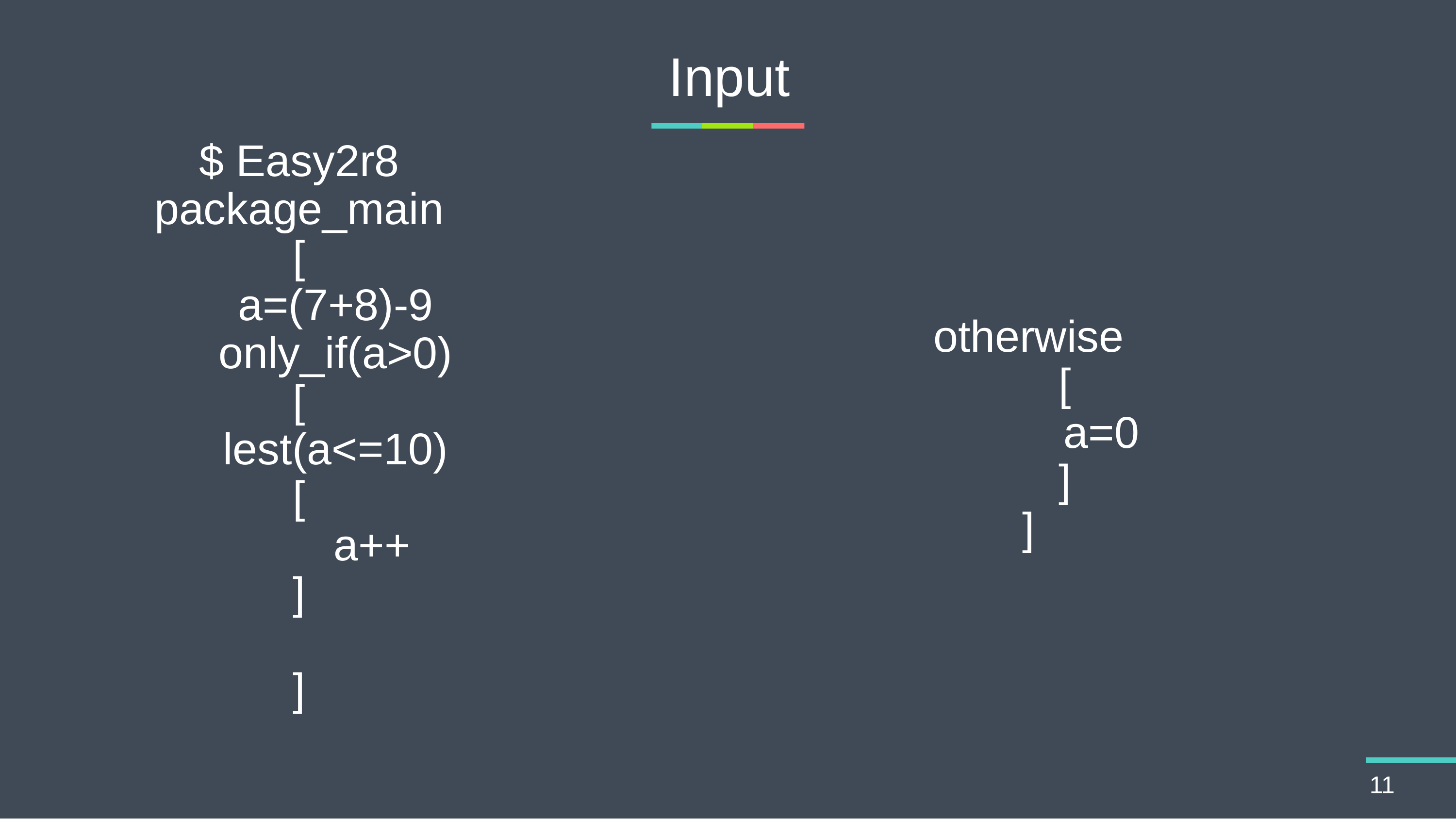

# Input
$ Easy2r8
package_main
[
	a=(7+8)-9
	only_if(a>0)
[
	lest(a<=10)
[
		a++
]

]

otherwise
	[
		a=0
	]
]

11